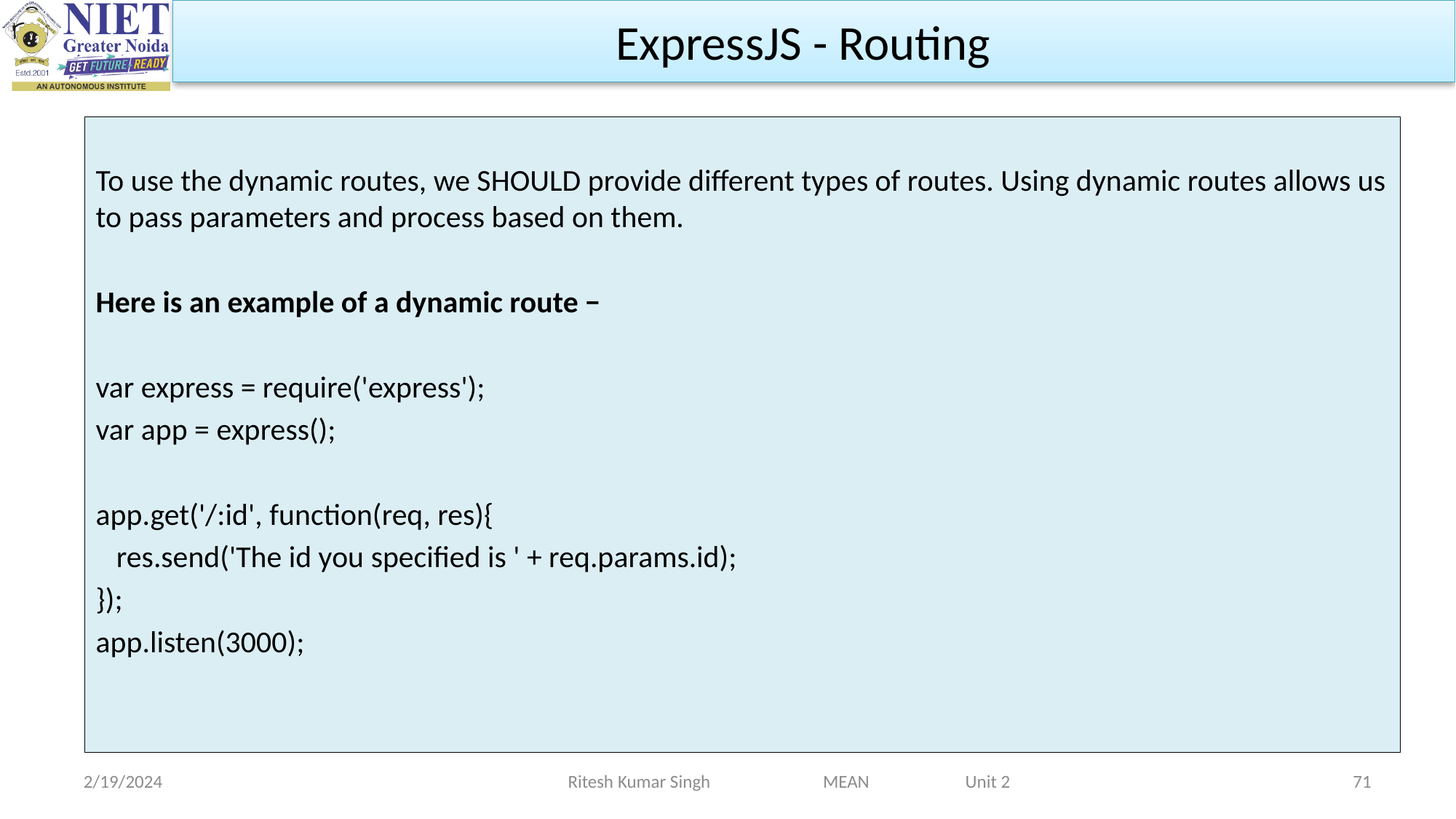

ExpressJS - Routing

To use the dynamic routes, we SHOULD provide different types of routes. Using dynamic routes allows us to pass parameters and process based on them.

Here is an example of a dynamic route −

var express = require('express');
var app = express();

app.get('/:id', function(req, res){
   res.send('The id you specified is ' + req.params.id);
});
app.listen(3000);

2/19/2024
Ritesh Kumar Singh                           MEAN                       Unit 2
71